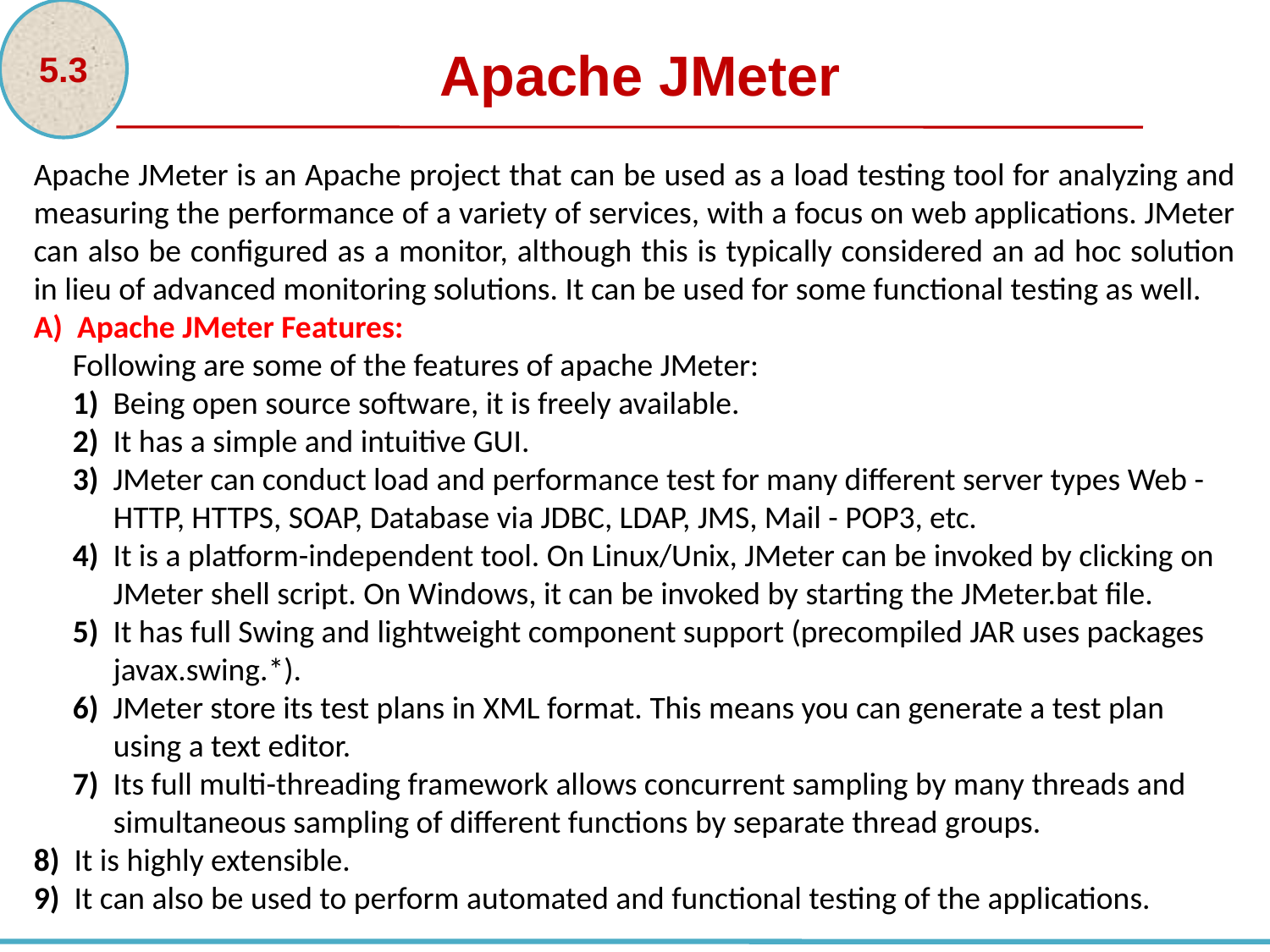

5.3
Apache JMeter
Apache JMeter is an Apache project that can be used as a load testing tool for analyzing and measuring the performance of a variety of services, with a focus on web applications. JMeter can also be configured as a monitor, although this is typically considered an ad hoc solution in lieu of advanced monitoring solutions. It can be used for some functional testing as well.
A)  Apache JMeter Features:
Following are some of the features of apache JMeter:
1)  Being open source software, it is freely available.
2)  It has a simple and intuitive GUI.
3)  JMeter can conduct load and performance test for many different server types Web - HTTP, HTTPS, SOAP, Database via JDBC, LDAP, JMS, Mail - POP3, etc.
4)  It is a platform-independent tool. On Linux/Unix, JMeter can be invoked by clicking on JMeter shell script. On Windows, it can be invoked by starting the JMeter.bat file.
5)  It has full Swing and lightweight component support (precompiled JAR uses packages javax.swing.*).
6)  JMeter store its test plans in XML format. This means you can generate a test plan using a text editor.
7)  Its full multi-threading framework allows concurrent sampling by many threads and simultaneous sampling of different functions by separate thread groups.
8)  It is highly extensible.
9)  It can also be used to perform automated and functional testing of the applications.